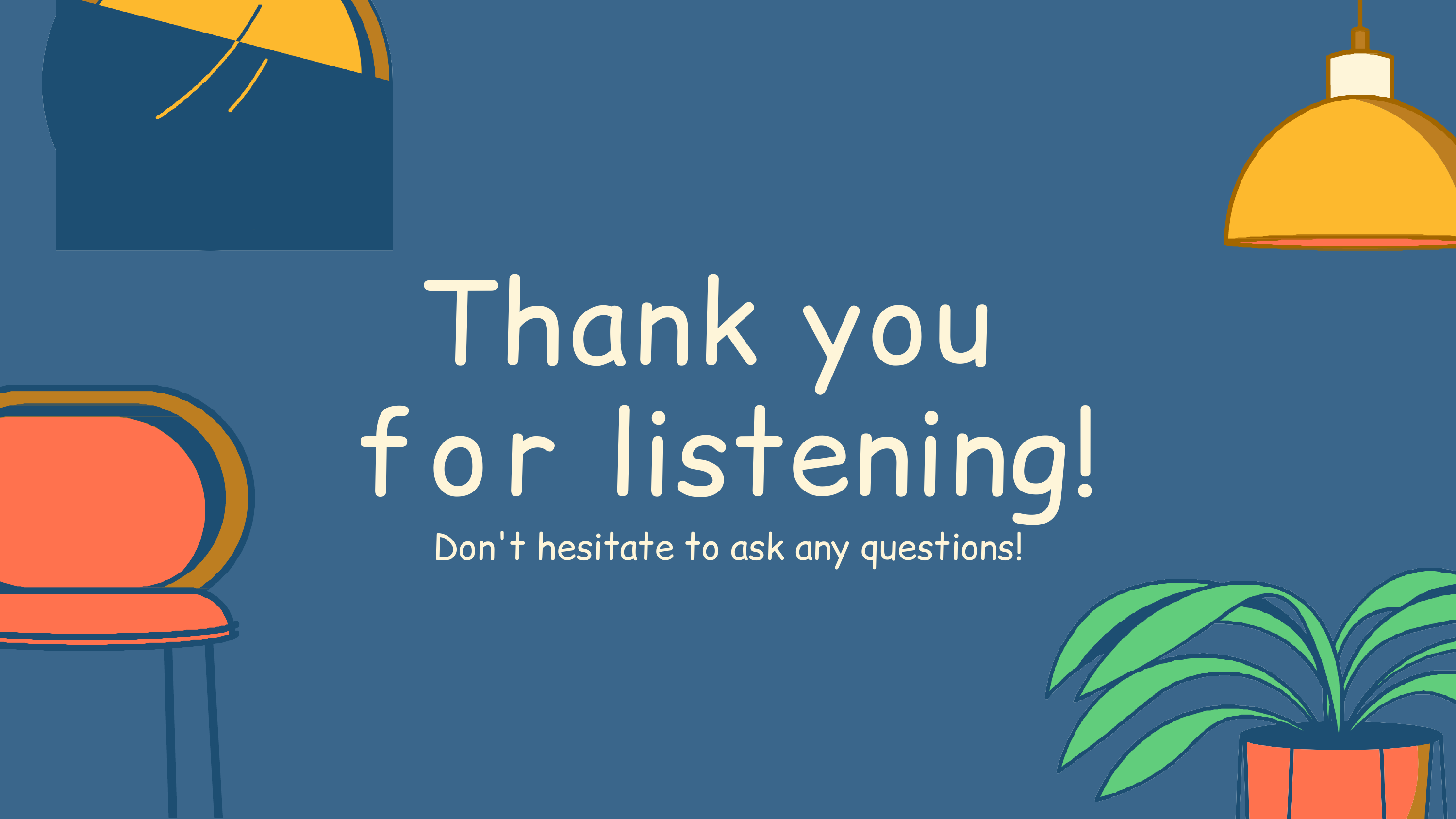

# Thank you  for listening!
Don't hesitate to ask any questions!